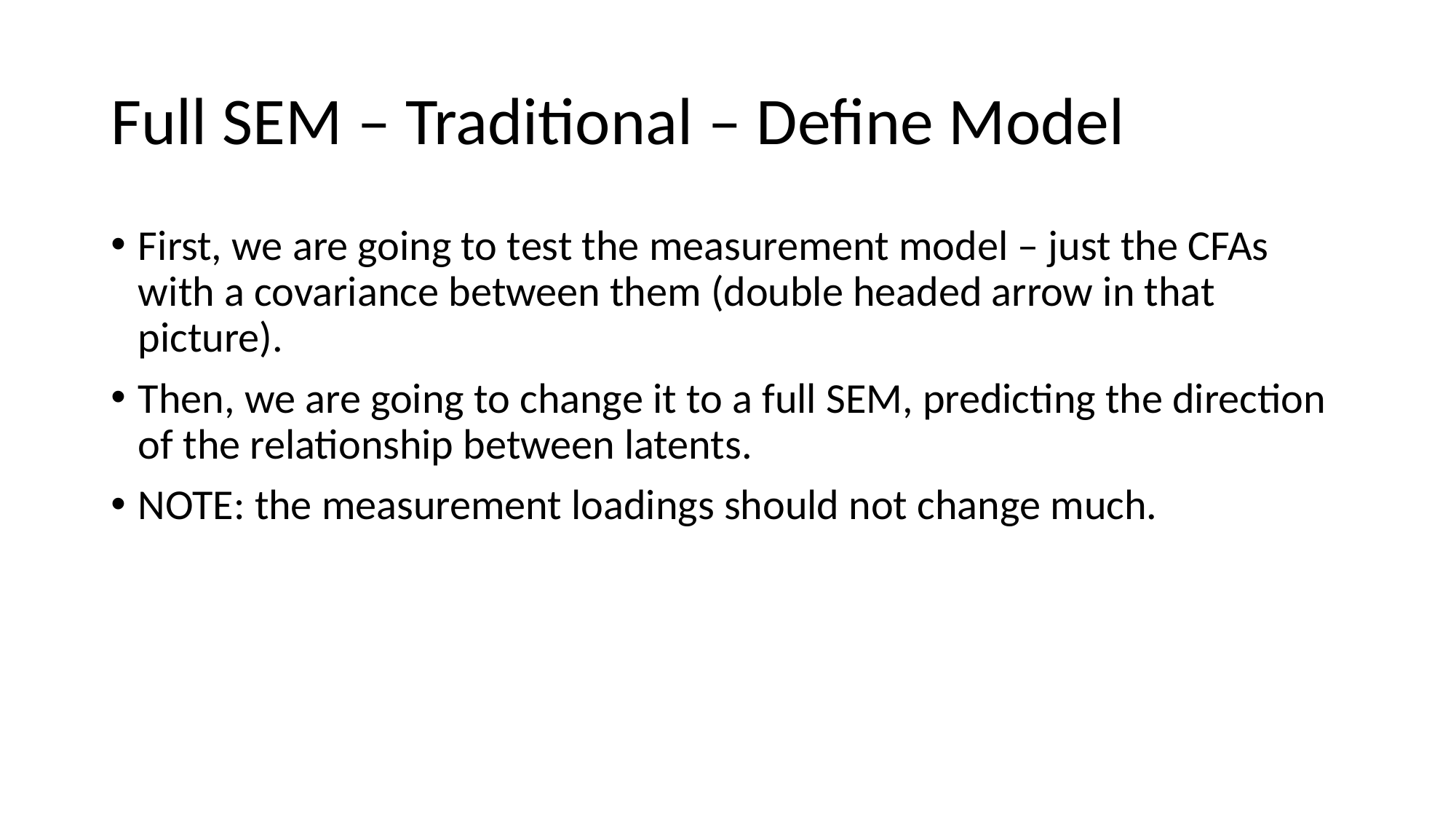

# Full SEM – Traditional – Define Model
First, we are going to test the measurement model – just the CFAs with a covariance between them (double headed arrow in that picture).
Then, we are going to change it to a full SEM, predicting the direction of the relationship between latents.
NOTE: the measurement loadings should not change much.